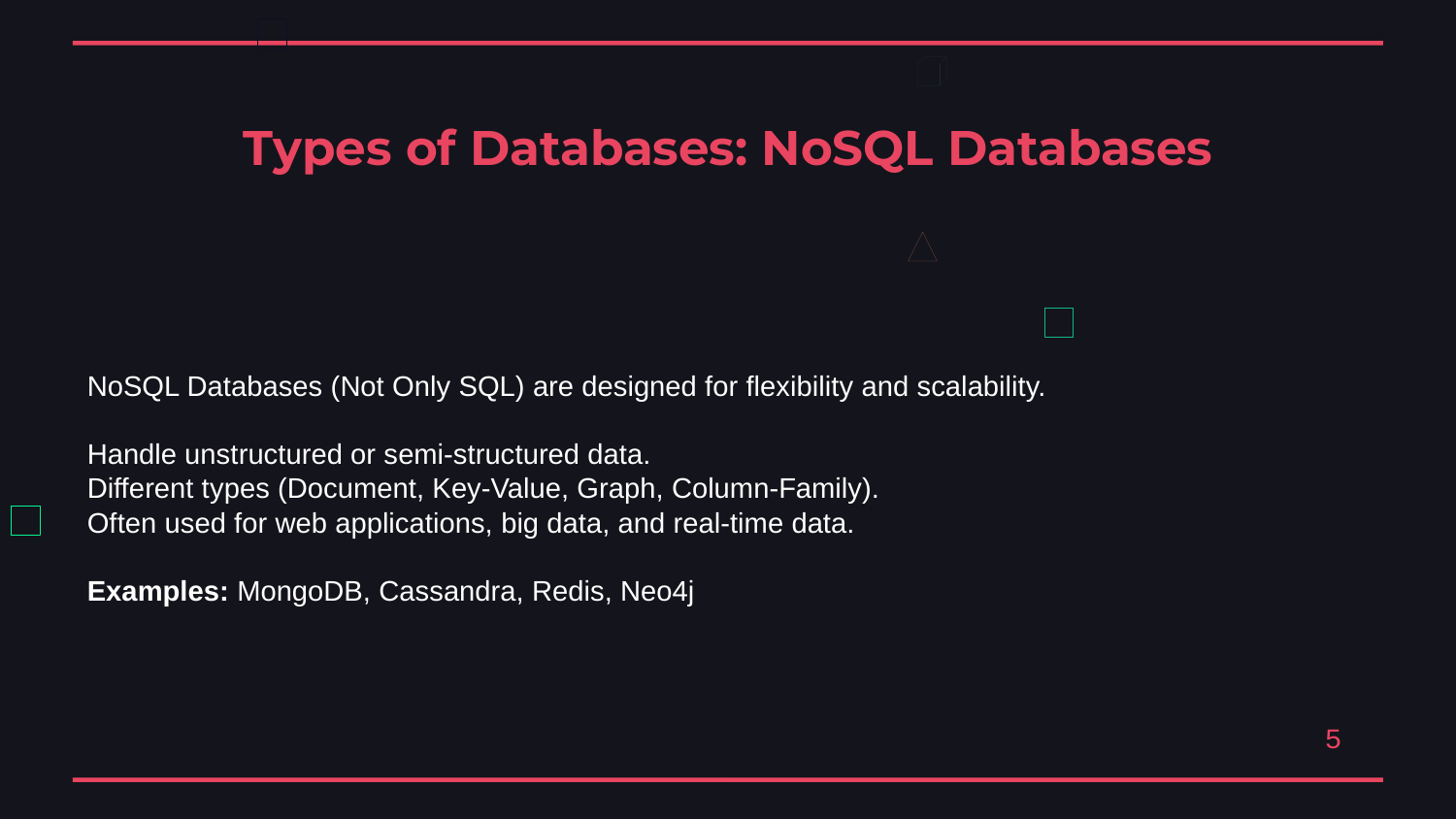

Types of Databases: NoSQL Databases

NoSQL Databases (Not Only SQL) are designed for flexibility and scalability.

Handle unstructured or semi-structured data.
Different types (Document, Key-Value, Graph, Column-Family).
Often used for web applications, big data, and real-time data.

Examples: MongoDB, Cassandra, Redis, Neo4j

5